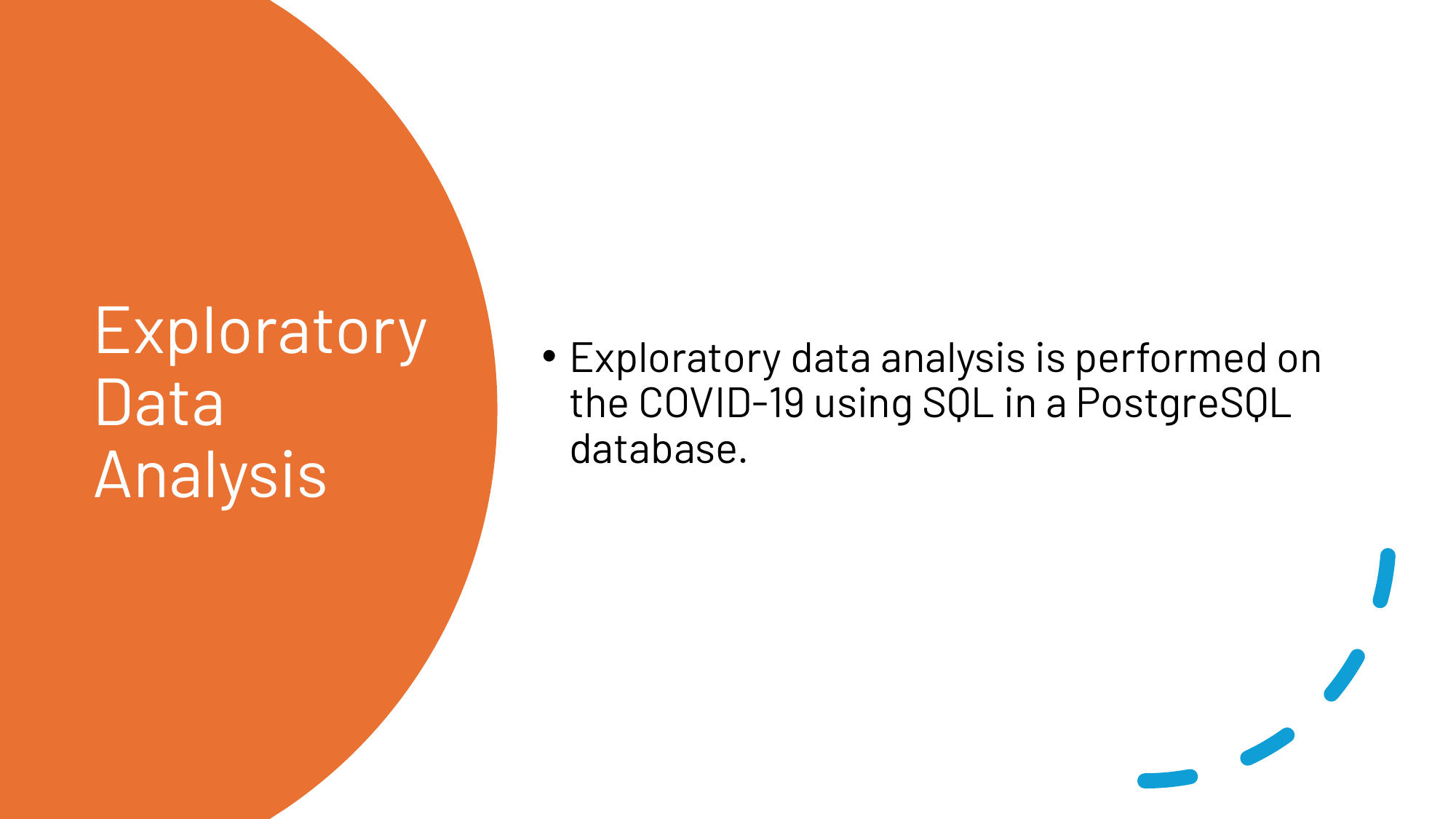

Exploratory data analysis is performed on the COVID-19 using SQL in a PostgreSQL database.
# Exploratory Data Analysis